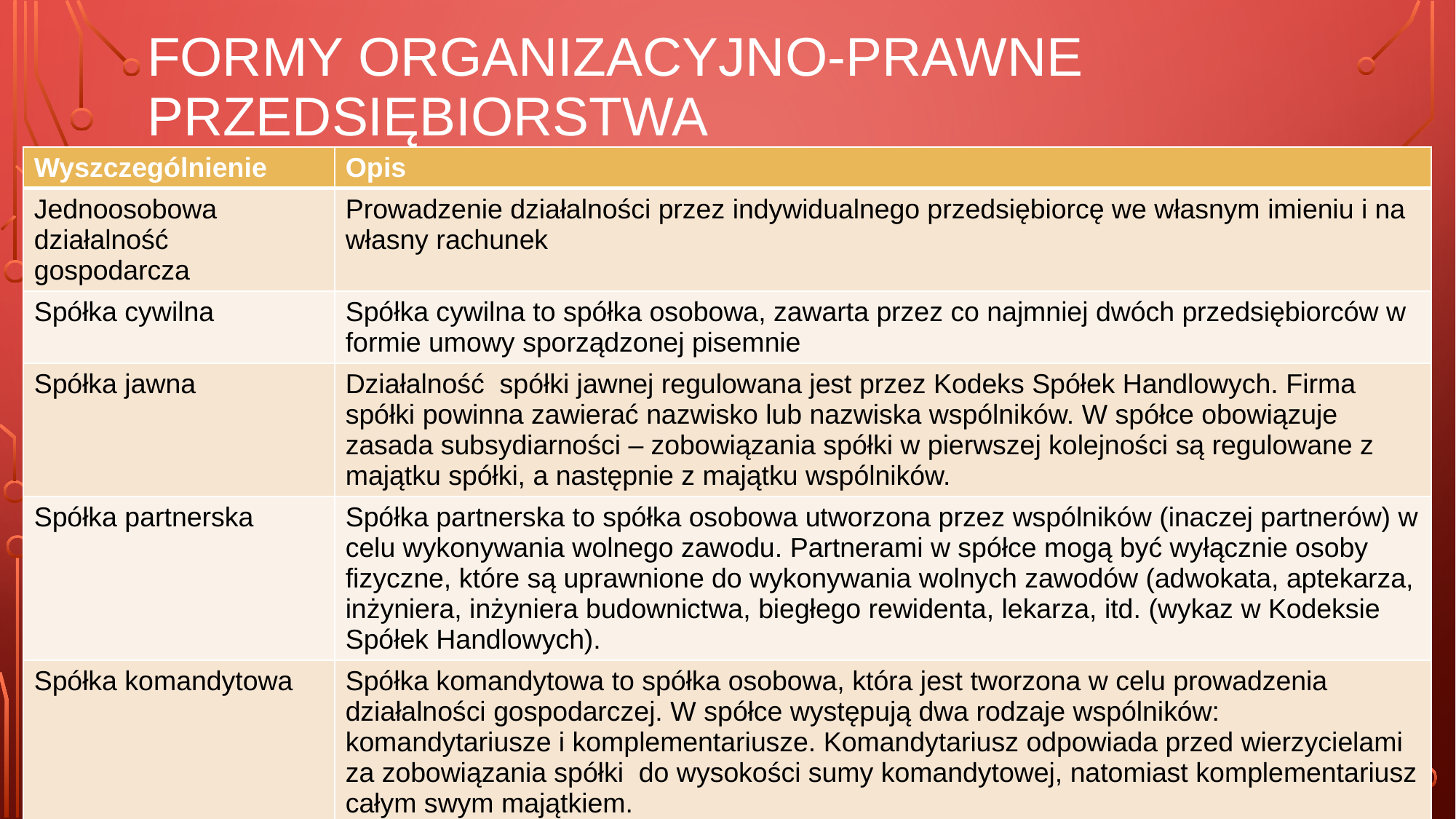

# Formy organizacyjno-prawne przedsiębiorstwa
| Wyszczególnienie | Opis |
| --- | --- |
| Jednoosobowa działalność gospodarcza | Prowadzenie działalności przez indywidualnego przedsiębiorcę we własnym imieniu i na własny rachunek |
| Spółka cywilna | Spółka cywilna to spółka osobowa, zawarta przez co najmniej dwóch przedsiębiorców w formie umowy sporządzonej pisemnie |
| Spółka jawna | Działalność spółki jawnej regulowana jest przez Kodeks Spółek Handlowych. Firma spółki powinna zawierać nazwisko lub nazwiska wspólników. W spółce obowiązuje zasada subsydiarności – zobowiązania spółki w pierwszej kolejności są regulowane z majątku spółki, a następnie z majątku wspólników. |
| Spółka partnerska | Spółka partnerska to spółka osobowa utworzona przez wspólników (inaczej partnerów) w celu wykonywania wolnego zawodu. Partnerami w spółce mogą być wyłącznie osoby fizyczne, które są uprawnione do wykonywania wolnych zawodów (adwokata, aptekarza, inżyniera, inżyniera budownictwa, biegłego rewidenta, lekarza, itd. (wykaz w Kodeksie Spółek Handlowych). |
| Spółka komandytowa | Spółka komandytowa to spółka osobowa, która jest tworzona w celu prowadzenia działalności gospodarczej. W spółce występują dwa rodzaje wspólników: komandytariusze i komplementariusze. Komandytariusz odpowiada przed wierzycielami za zobowiązania spółki do wysokości sumy komandytowej, natomiast komplementariusz całym swym majątkiem. |